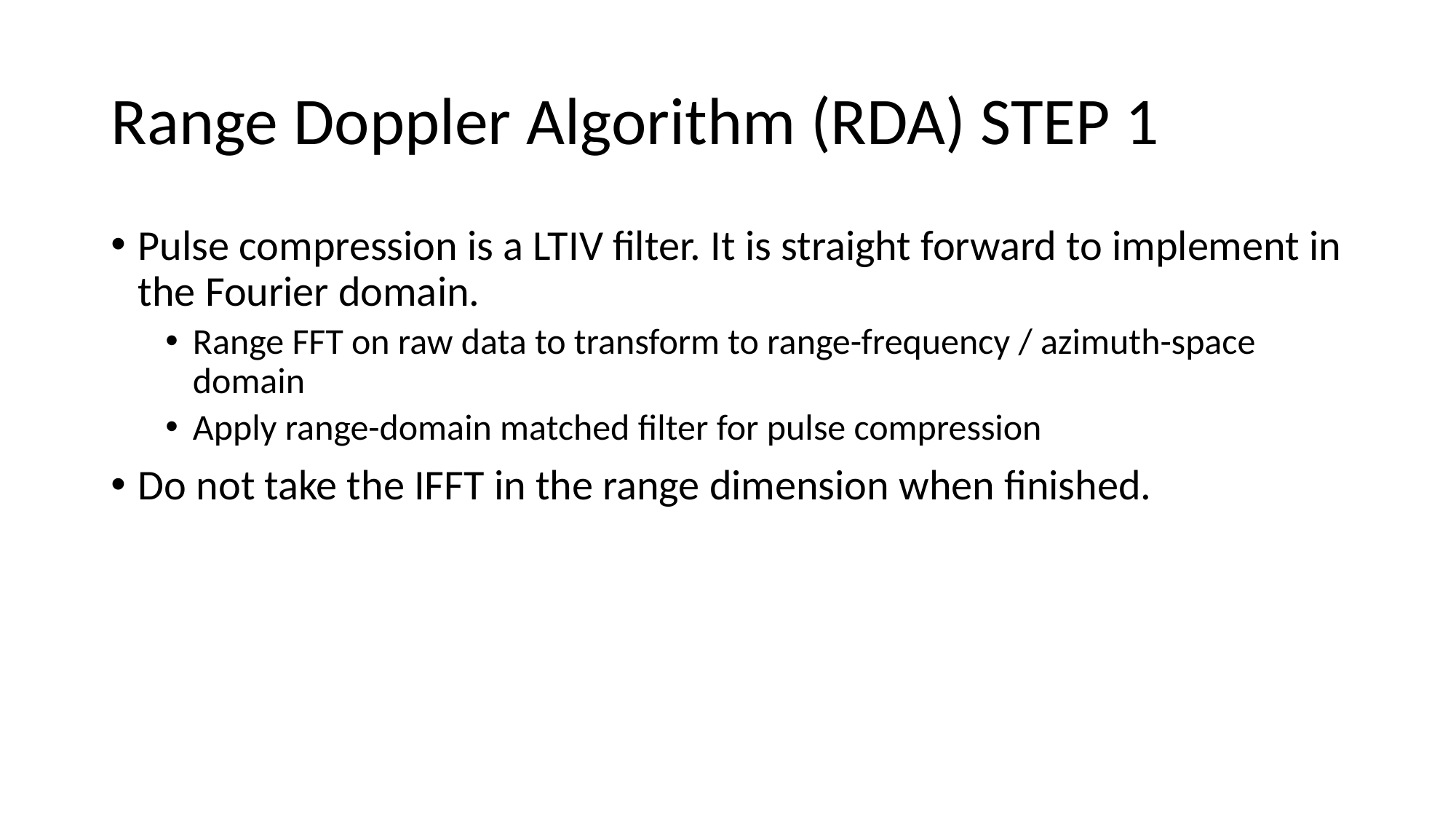

# Range Doppler Algorithm (RDA) STEP 1
Pulse compression is a LTIV filter. It is straight forward to implement in the Fourier domain.
Range FFT on raw data to transform to range-frequency / azimuth-space domain
Apply range-domain matched filter for pulse compression
Do not take the IFFT in the range dimension when finished.